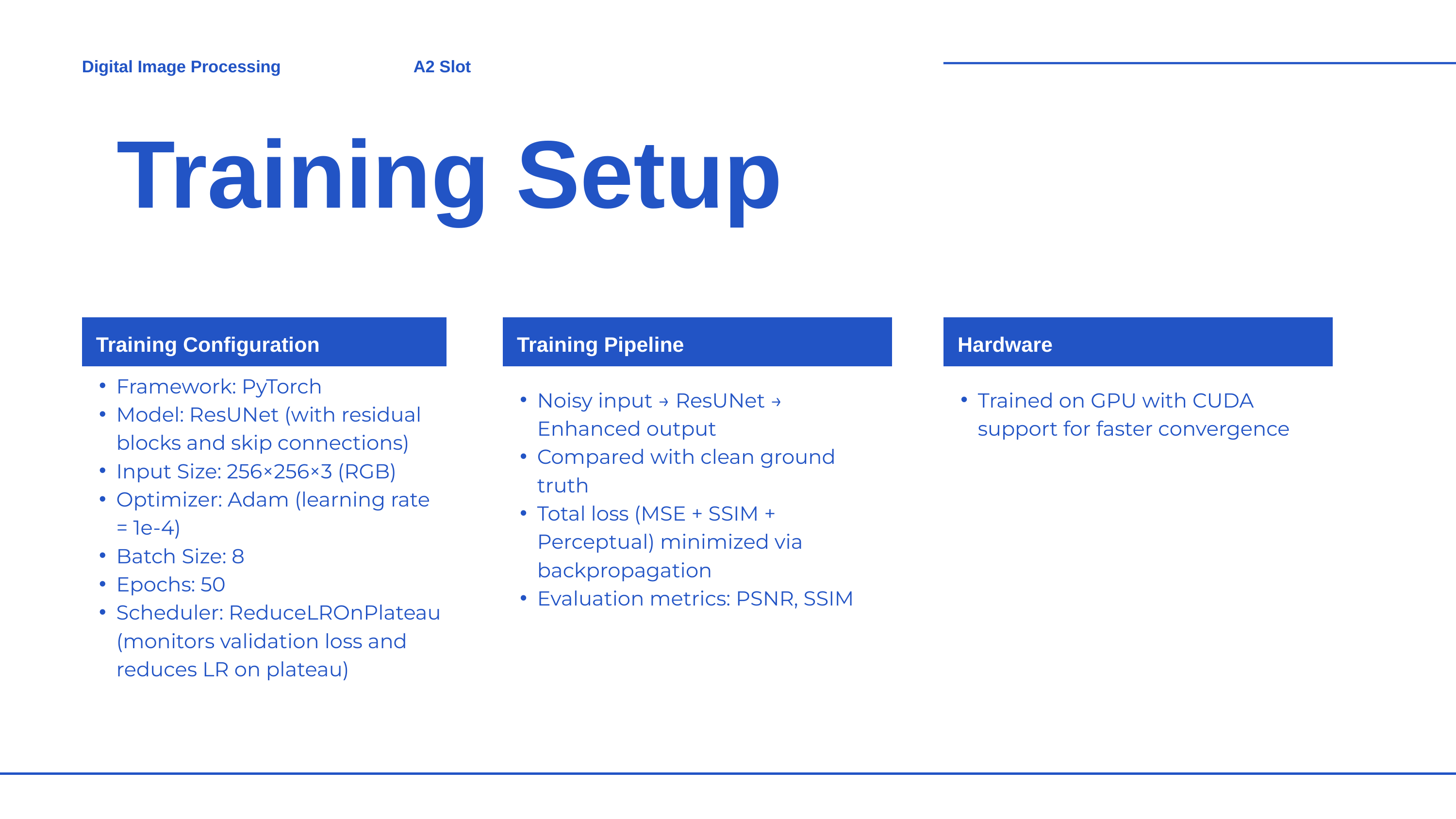

Digital Image Processing
A2 Slot

Training Setup

Training Configuration
Training Pipeline
Hardware
Framework: PyTorch
Model: ResUNet (with residual blocks and skip connections)
Input Size: 256×256×3 (RGB)
Optimizer: Adam (learning rate = 1e-4)
Batch Size: 8
Epochs: 50
Scheduler: ReduceLROnPlateau (monitors validation loss and reduces LR on plateau)

Noisy input → ResUNet → Enhanced output
Compared with clean ground truth
Total loss (MSE + SSIM + Perceptual) minimized via backpropagation
Evaluation metrics: PSNR, SSIM
Trained on GPU with CUDA support for faster convergence